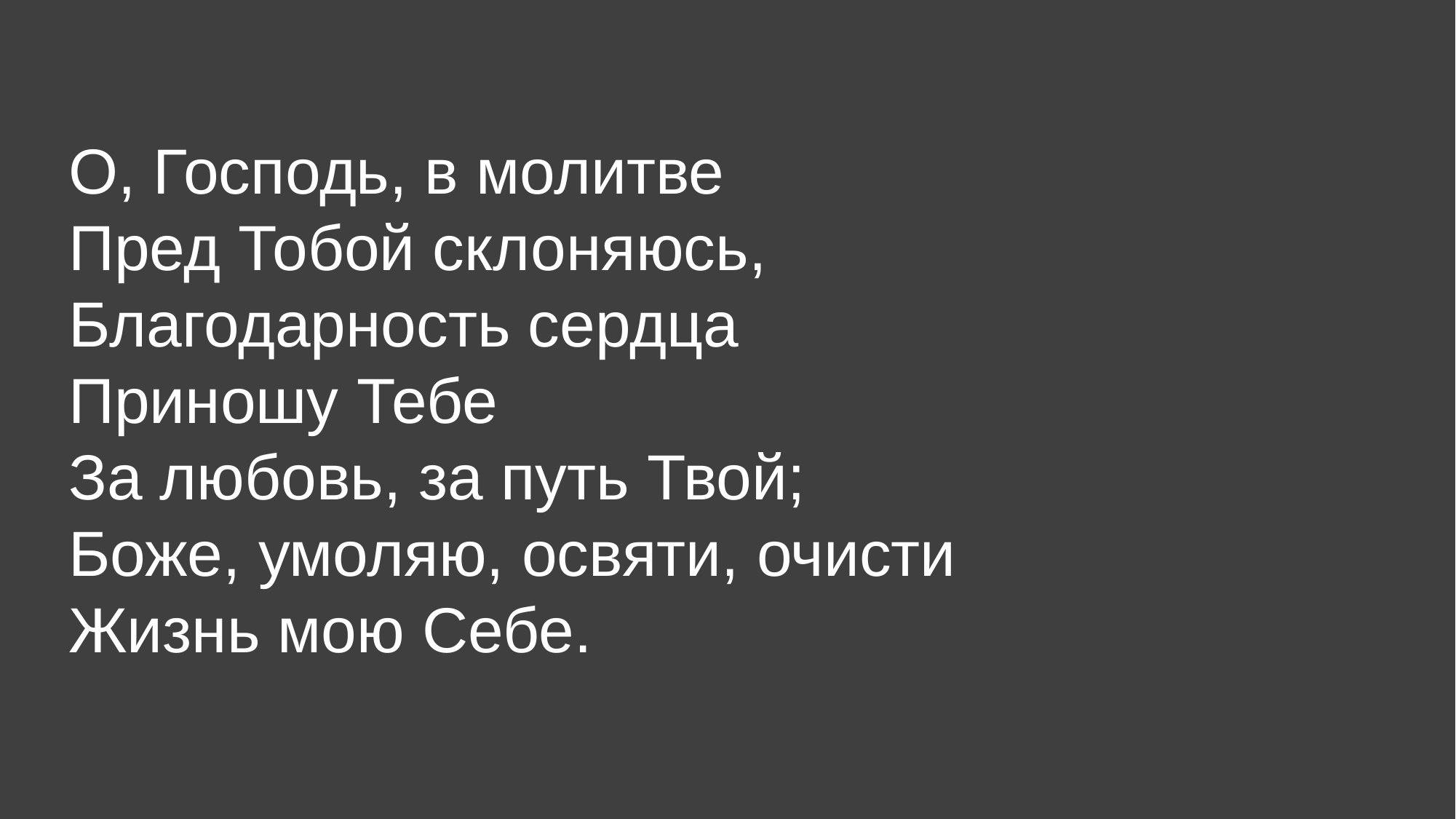

О, Господь, в молитве
Пред Тобой склоняюсь,
Благодарность сердца
Приношу Тебе
За любовь, за путь Твой;
Боже, умоляю, освяти, очисти
Жизнь мою Себе.